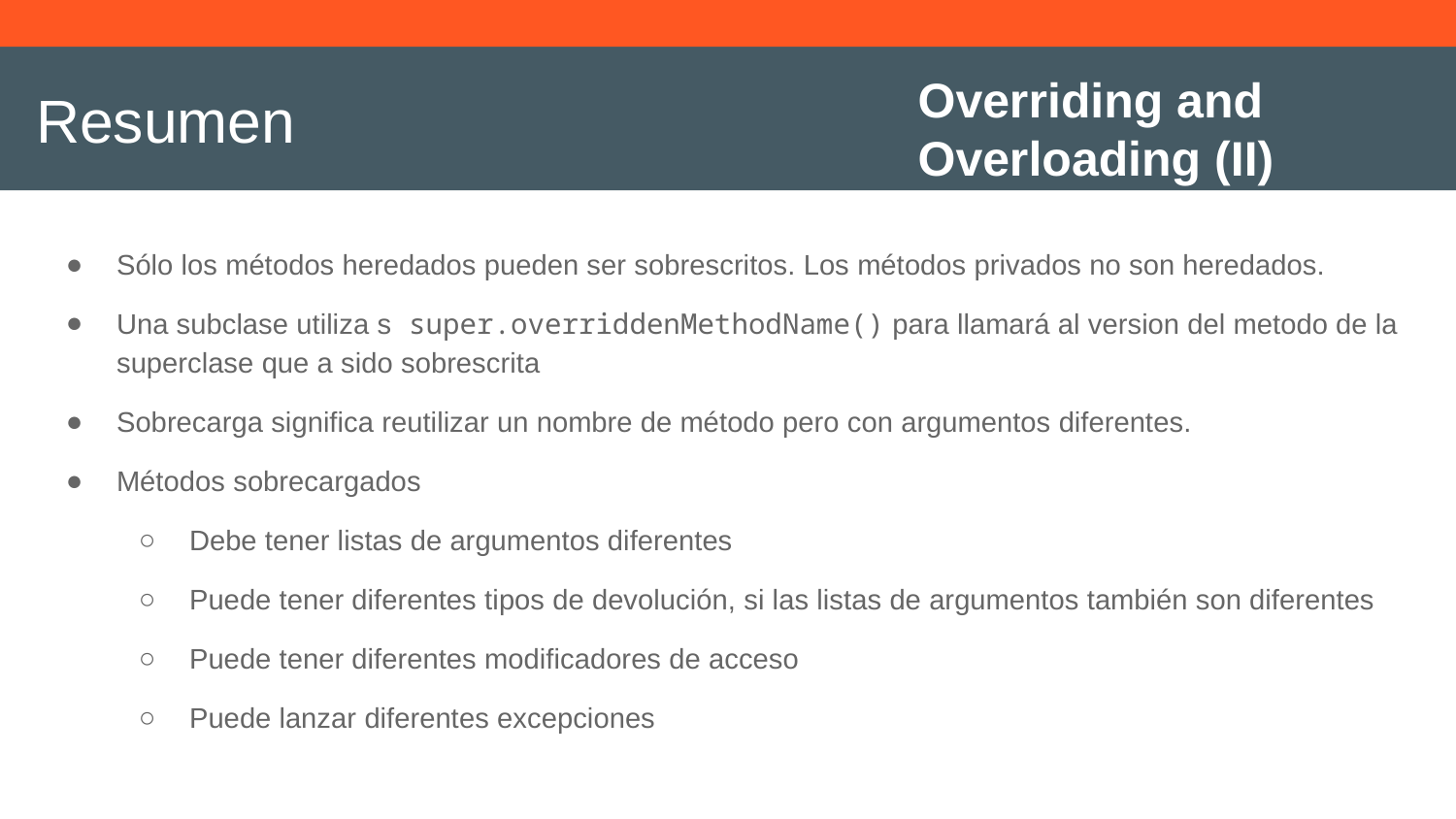

Overriding and Overloading (II)
# Resumen

Sólo los métodos heredados pueden ser sobrescritos. Los métodos privados no son heredados.
Una subclase utiliza s super.overriddenMethodName() para llamará al version del metodo de la superclase que a sido sobrescrita
Sobrecarga significa reutilizar un nombre de método pero con argumentos diferentes.
Métodos sobrecargados
Debe tener listas de argumentos diferentes
Puede tener diferentes tipos de devolución, si las listas de argumentos también son diferentes
Puede tener diferentes modificadores de acceso
Puede lanzar diferentes excepciones